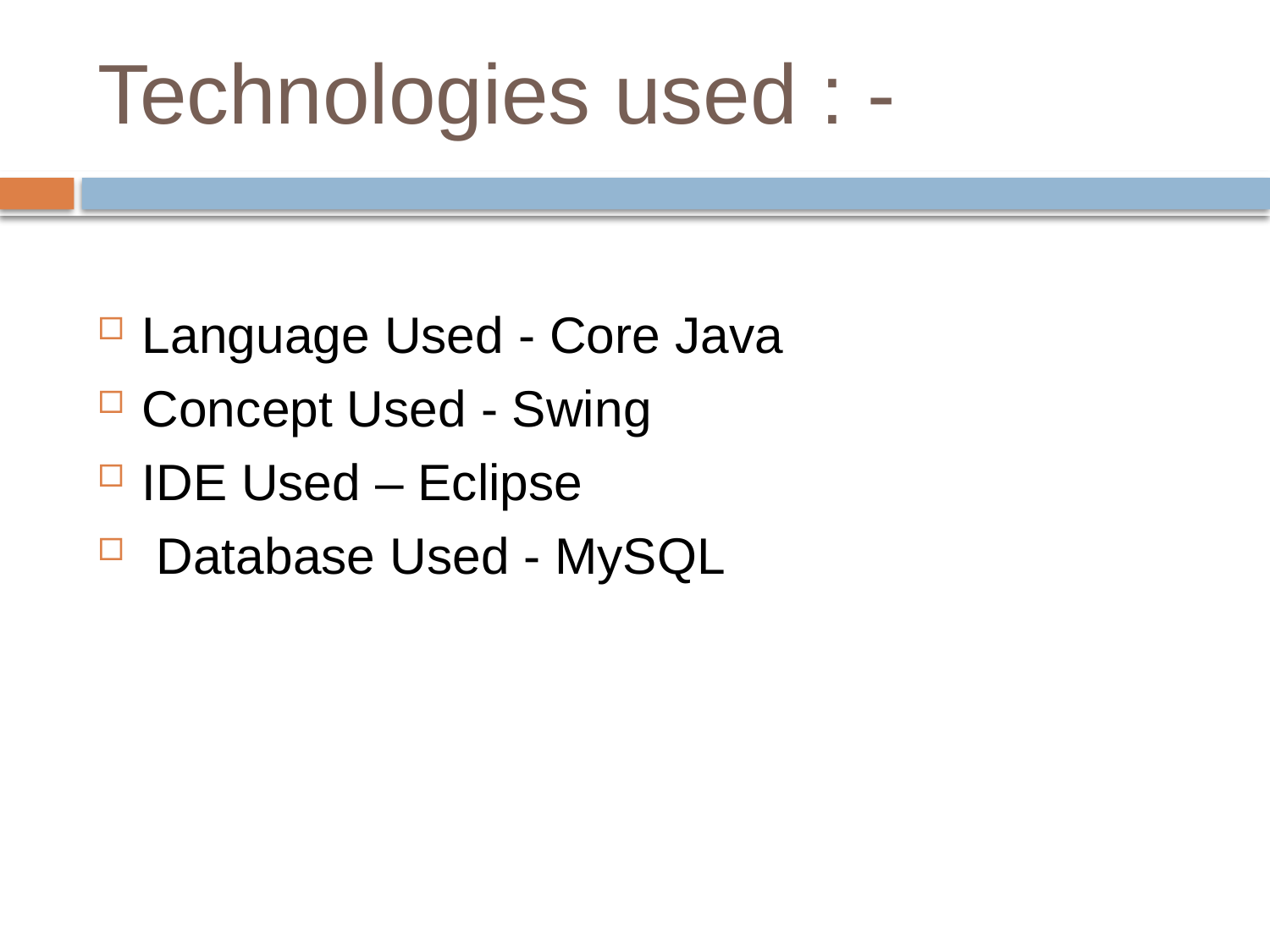

# Technologies used : -

Language Used - Core Java
Concept Used - Swing
IDE Used – Eclipse
 Database Used - MySQL